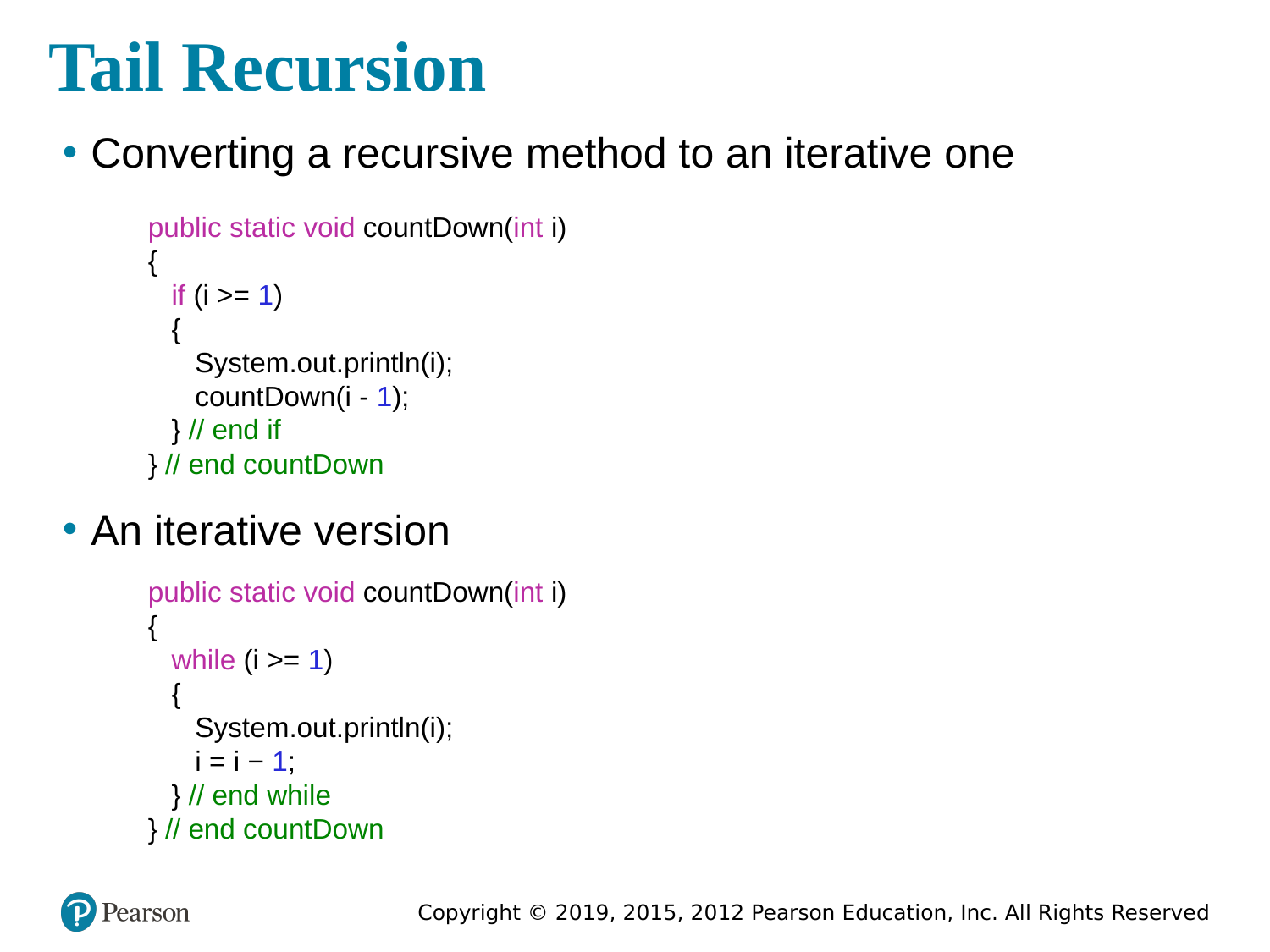

# Tail Recursion
Converting a recursive method to an iterative one
public static void countDown(int i)
{
   if (i >= 1)
   {
      System.out.println(i);
      countDown(i - 1);
   } // end if
} // end countDown
An iterative version
public static void countDown(int i)
{
   while (i >= 1)
   {
      System.out.println(i);
      i = i − 1;
   } // end while
} // end countDown